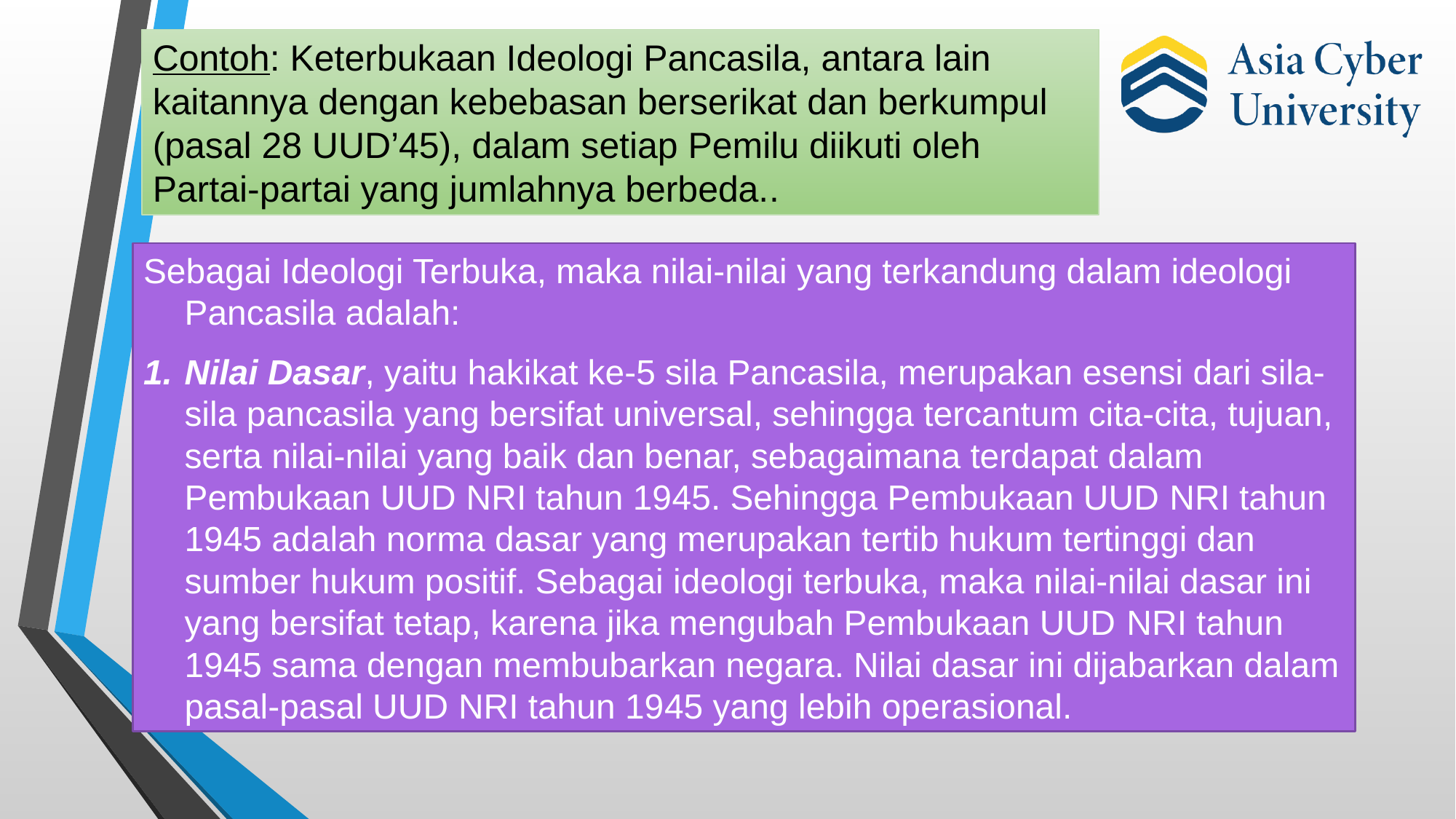

Contoh: Keterbukaan Ideologi Pancasila, antara lain kaitannya dengan kebebasan berserikat dan berkumpul (pasal 28 UUD’45), dalam setiap Pemilu diikuti oleh Partai-partai yang jumlahnya berbeda..
Sebagai Ideologi Terbuka, maka nilai-nilai yang terkandung dalam ideologi Pancasila adalah:
Nilai Dasar, yaitu hakikat ke-5 sila Pancasila, merupakan esensi dari sila-sila pancasila yang bersifat universal, sehingga tercantum cita-cita, tujuan, serta nilai-nilai yang baik dan benar, sebagaimana terdapat dalam Pembukaan UUD NRI tahun 1945. Sehingga Pembukaan UUD NRI tahun 1945 adalah norma dasar yang merupakan tertib hukum tertinggi dan sumber hukum positif. Sebagai ideologi terbuka, maka nilai-nilai dasar ini yang bersifat tetap, karena jika mengubah Pembukaan UUD NRI tahun 1945 sama dengan membubarkan negara. Nilai dasar ini dijabarkan dalam pasal-pasal UUD NRI tahun 1945 yang lebih operasional.